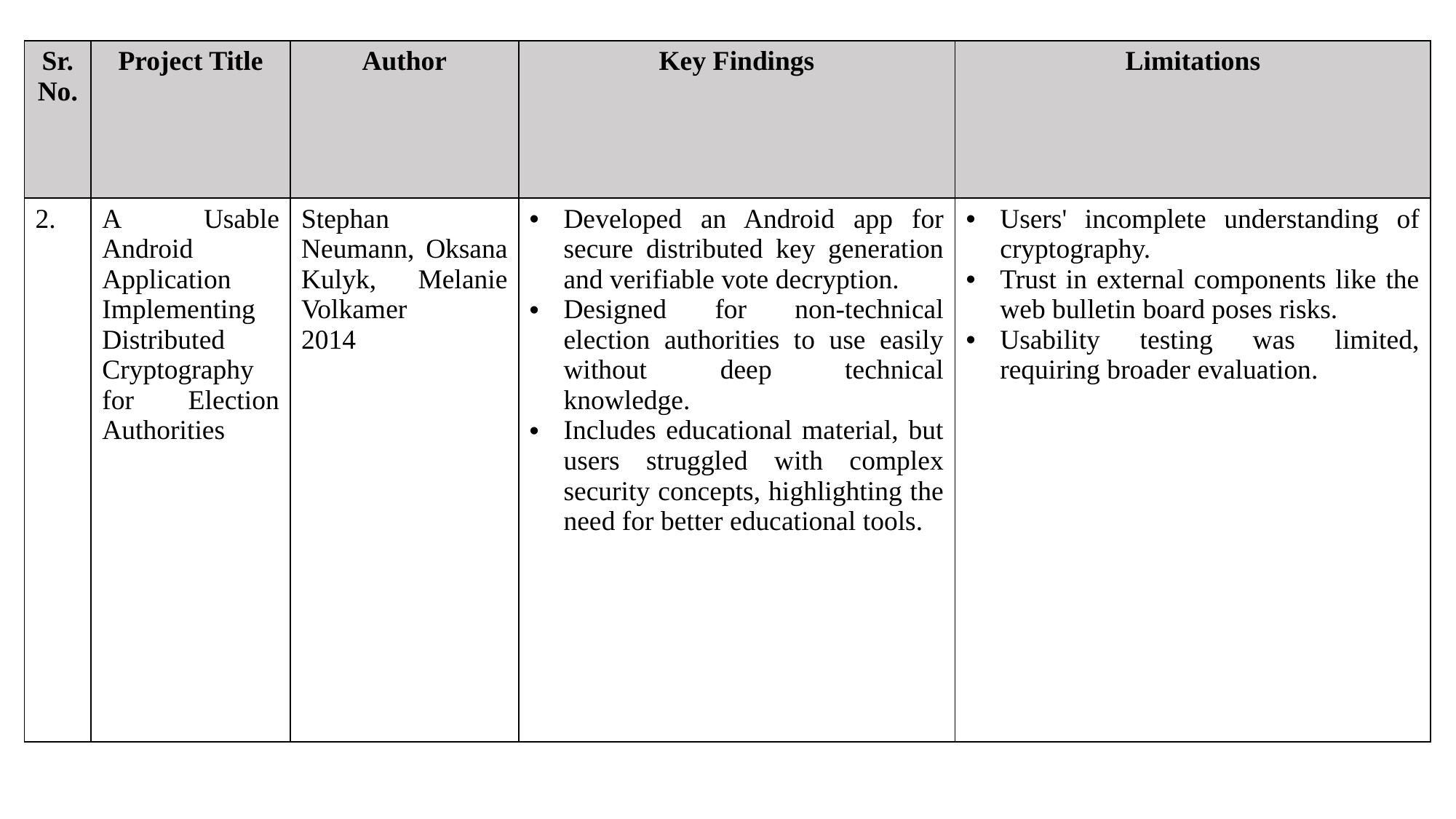

| Sr. No. | Project Title | Author | Key Findings | Limitations |
| --- | --- | --- | --- | --- |
| 2. | A Usable Android Application Implementing Distributed Cryptography for Election Authorities | Stephan Neumann, Oksana Kulyk, Melanie Volkamer 2014 | Developed an Android app for secure distributed key generation and verifiable vote decryption. Designed for non-technical election authorities to use easily without deep technical knowledge. Includes educational material, but users struggled with complex security concepts, highlighting the need for better educational tools. | Users' incomplete understanding of cryptography. Trust in external components like the web bulletin board poses risks. Usability testing was limited, requiring broader evaluation. |